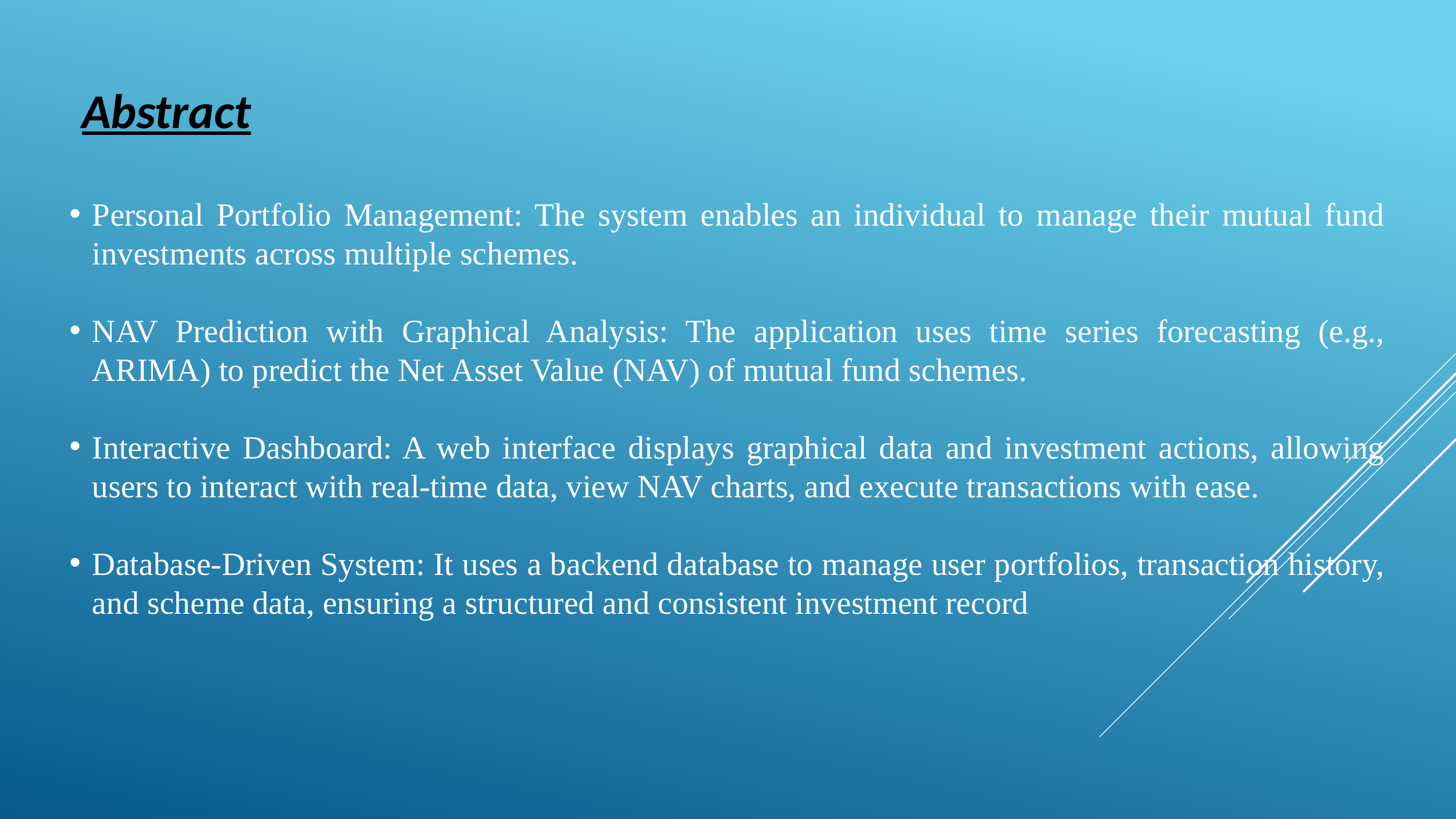

# Abstract
Personal Portfolio Management: The system enables an individual to manage their mutual fund investments across multiple schemes.

NAV Prediction with Graphical Analysis: The application uses time series forecasting (e.g., ARIMA) to predict the Net Asset Value (NAV) of mutual fund schemes.

Interactive Dashboard: A web interface displays graphical data and investment actions, allowing users to interact with real-time data, view NAV charts, and execute transactions with ease.

Database-Driven System: It uses a backend database to manage user portfolios, transaction history, and scheme data, ensuring a structured and consistent investment record